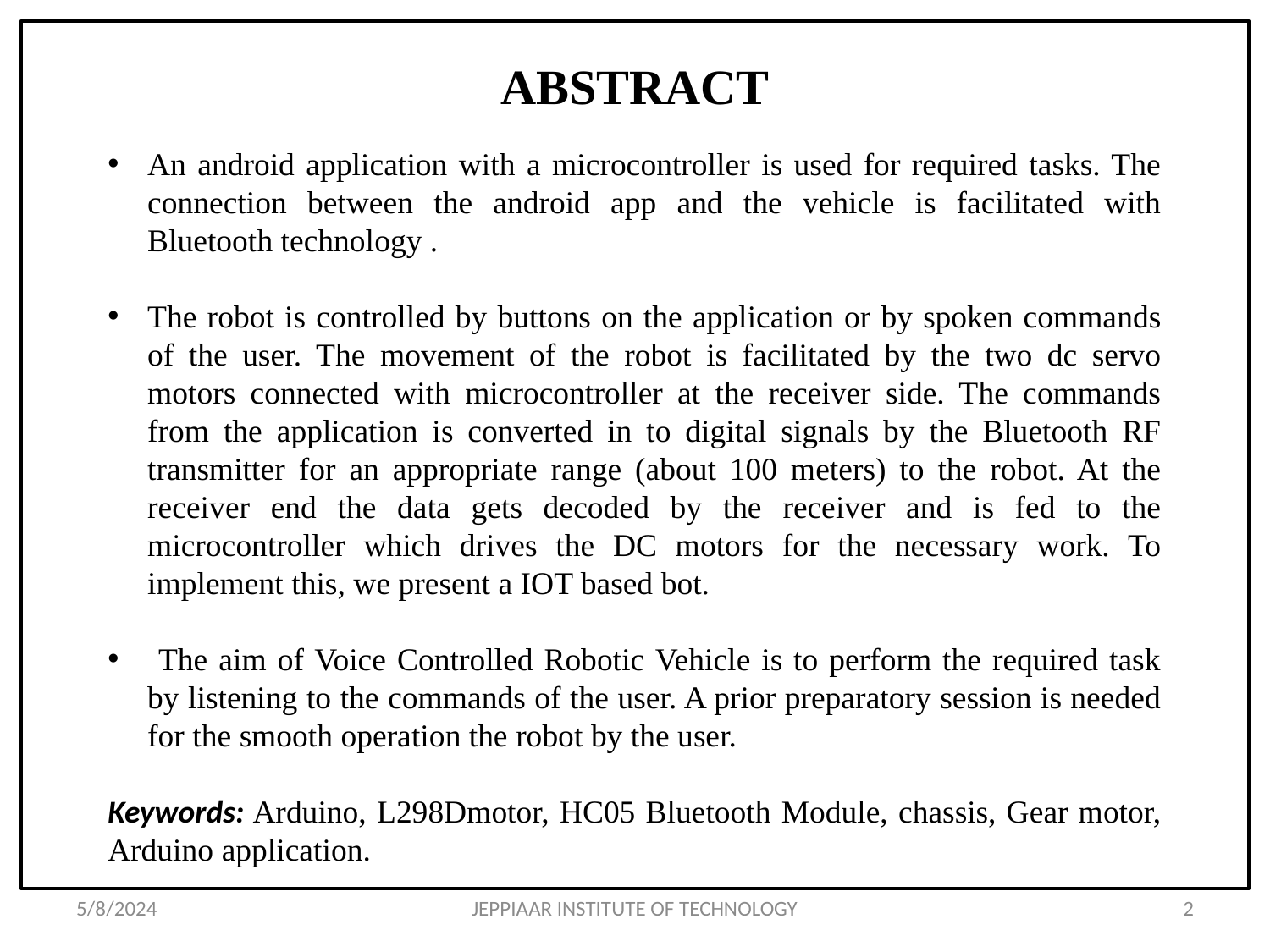

# ABSTRACT

An android application with a microcontroller is used for required tasks. The connection between the android app and the vehicle is facilitated with Bluetooth technology .

The robot is controlled by buttons on the application or by spoken commands of the user. The movement of the robot is facilitated by the two dc servo motors connected with microcontroller at the receiver side. The commands from the application is converted in to digital signals by the Bluetooth RF transmitter for an appropriate range (about 100 meters) to the robot. At the receiver end the data gets decoded by the receiver and is fed to the microcontroller which drives the DC motors for the necessary work. To implement this, we present a IOT based bot.

 The aim of Voice Controlled Robotic Vehicle is to perform the required task by listening to the commands of the user. A prior preparatory session is needed for the smooth operation the robot by the user.

Keywords: Arduino, L298Dmotor, HC05 Bluetooth Module, chassis, Gear motor, Arduino application.

5/8/2024
JEPPIAAR INSTITUTE OF TECHNOLOGY
2